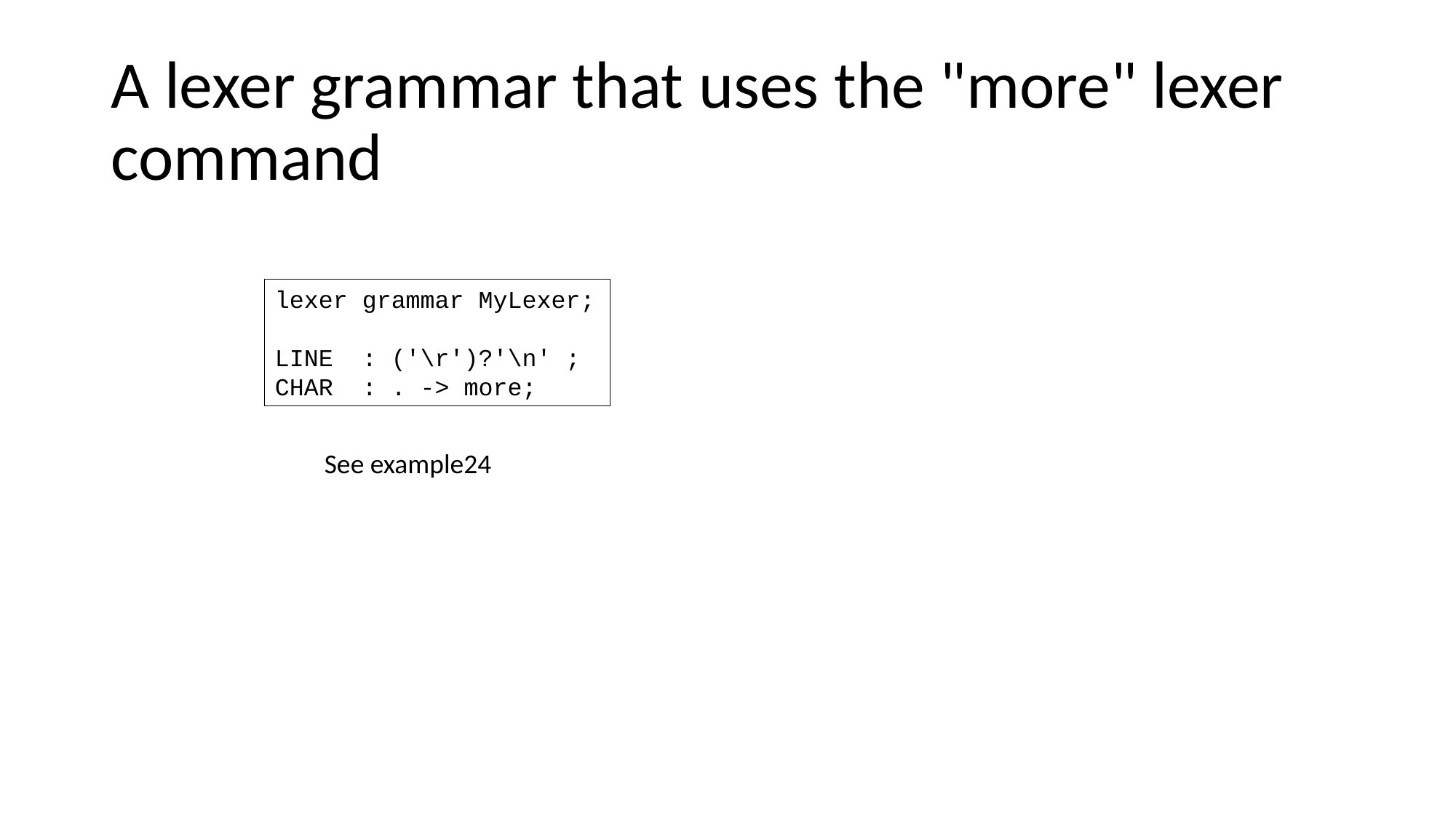

# A lexer grammar that uses the "more" lexer command
lexer grammar MyLexer;

LINE  : ('\r')?'\n' ;
CHAR  : . -> more;
See example24